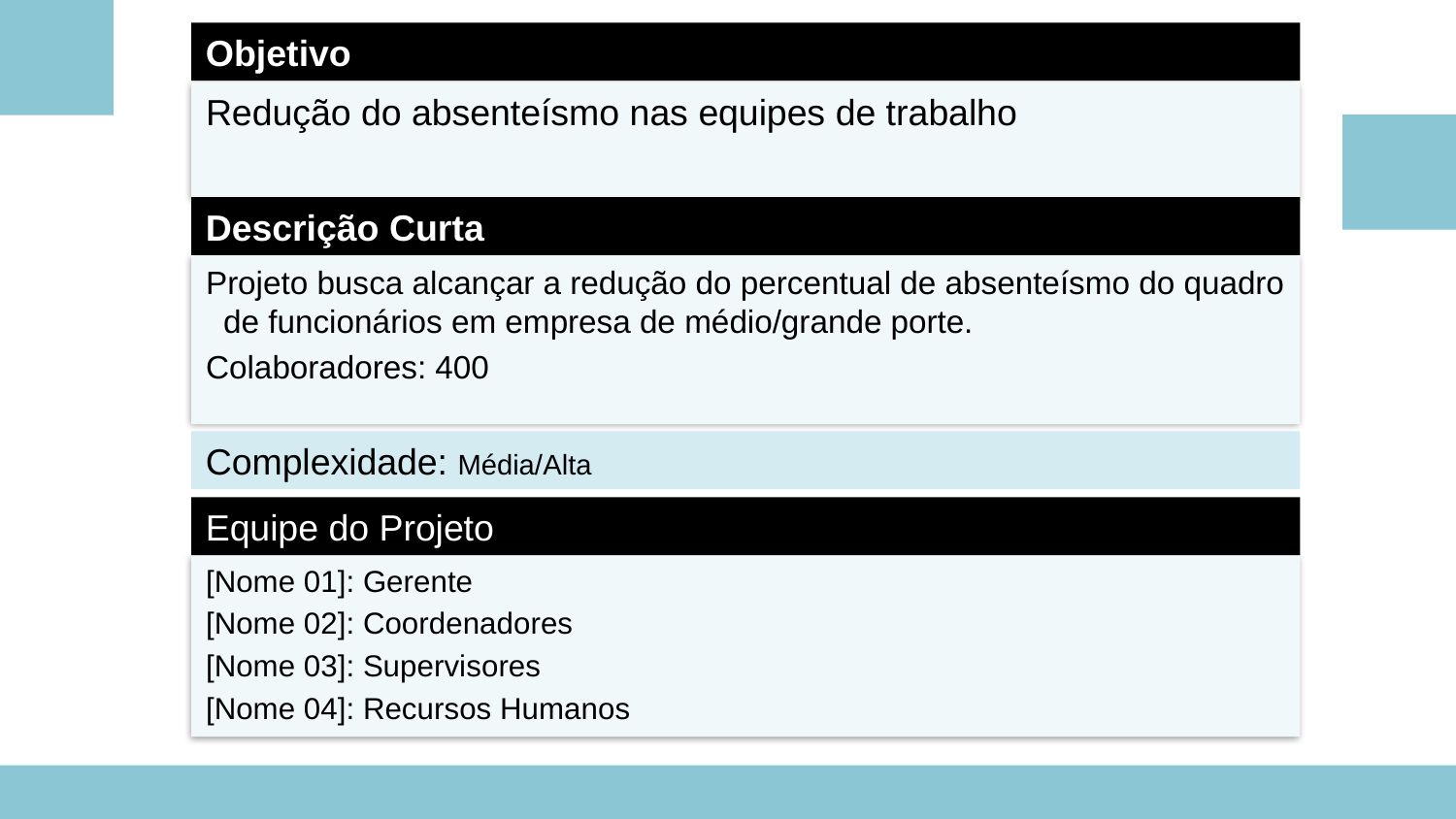

Objetivo
Redução do absenteísmo nas equipes de trabalho

Descrição Curta
Projeto busca alcançar a redução do percentual de absenteísmo do quadro de funcionários em empresa de médio/grande porte.
Colaboradores: 400

Complexidade: Média/Alta
Equipe do Projeto
[Nome 01]: Gerente
[Nome 02]: Coordenadores
[Nome 03]: Supervisores
[Nome 04]: Recursos Humanos